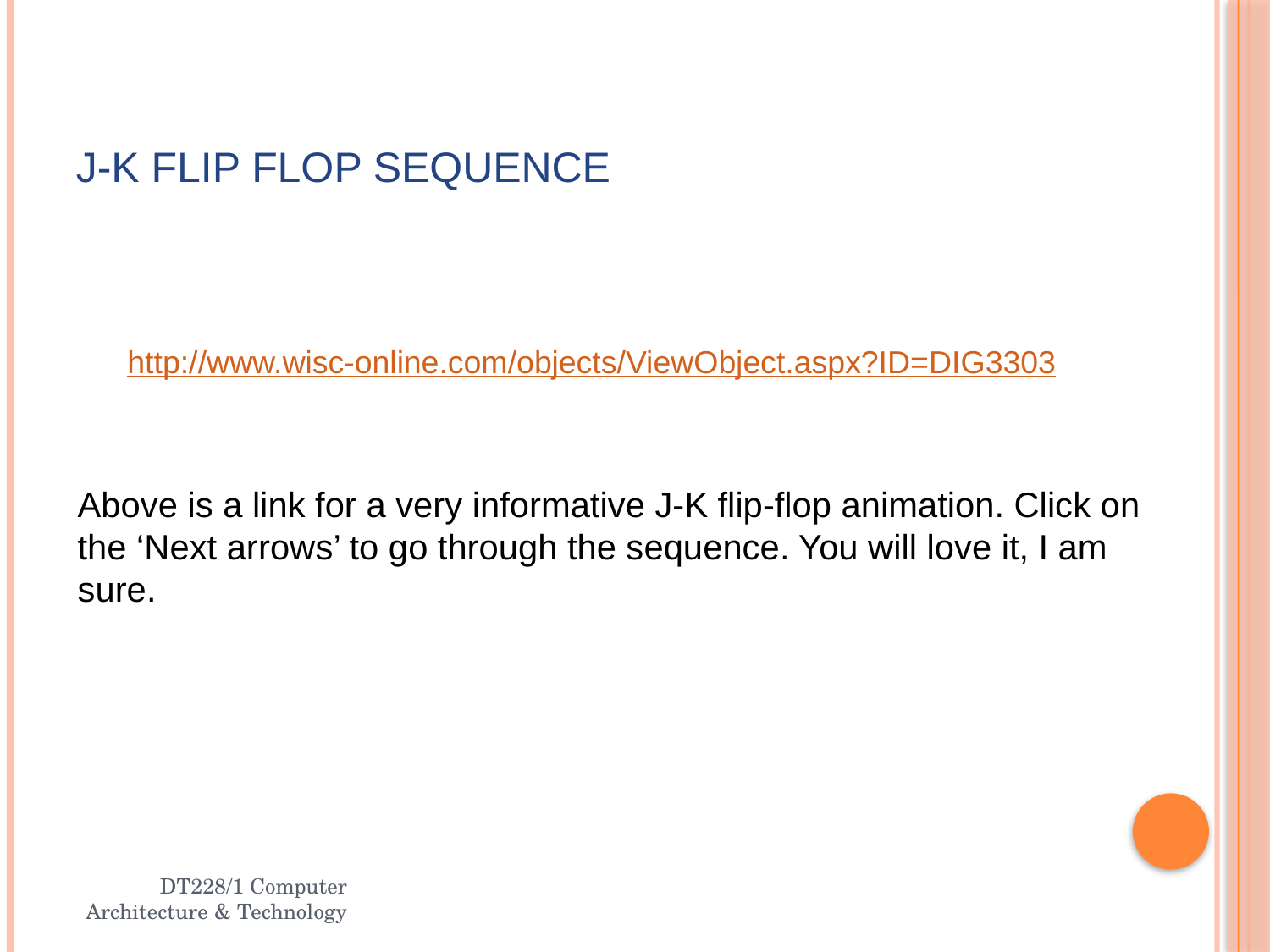

# J-K Flip Flop Sequence
http://www.wisc-online.com/objects/ViewObject.aspx?ID=DIG3303

Above is a link for a very informative J-K flip-flop animation. Click on the ‘Next arrows’ to go through the sequence. You will love it, I am sure.
DT228/1 Computer Architecture & Technology
6